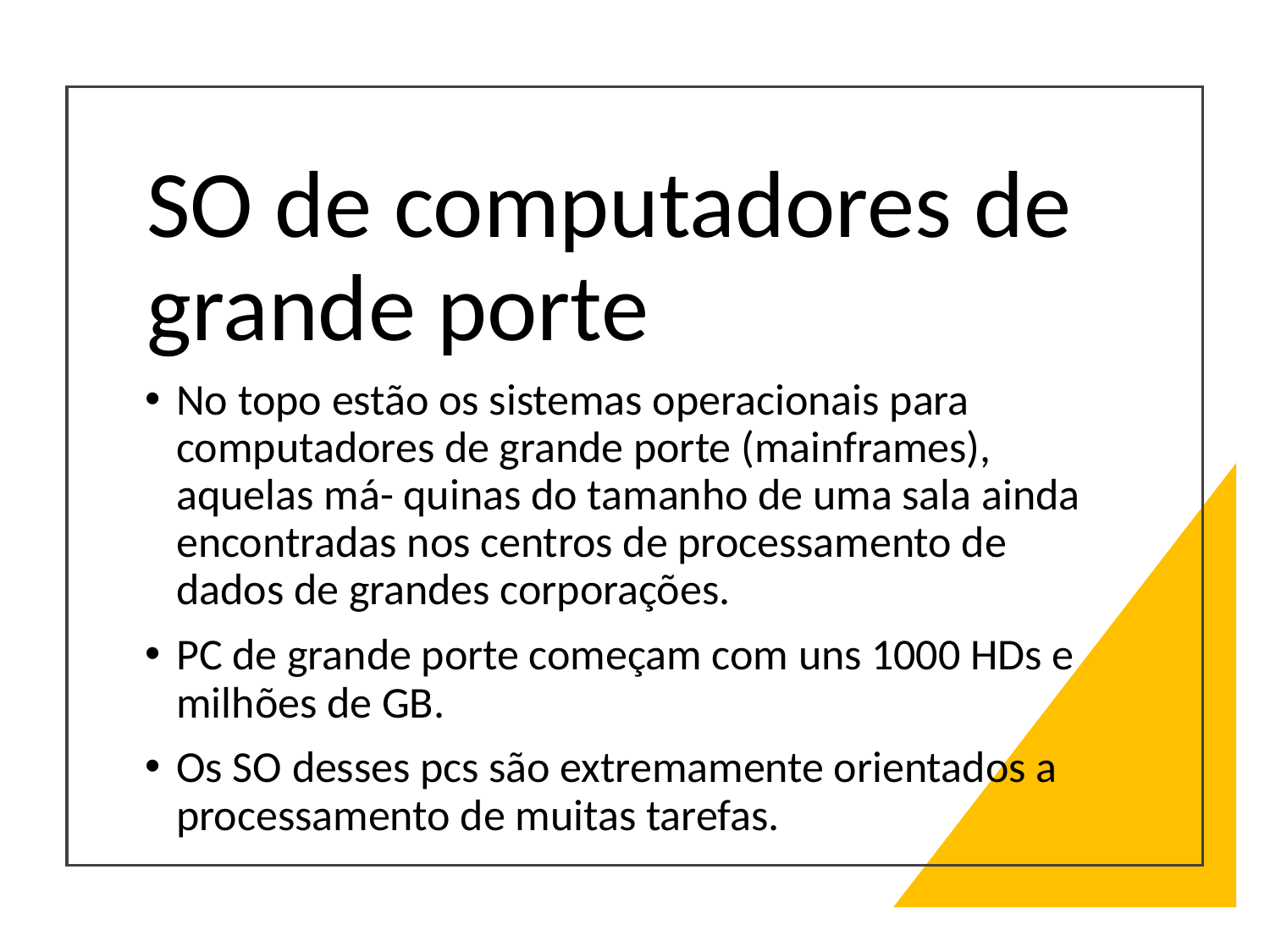

# SO de computadores de grande porte
No topo estão os sistemas operacionais para computadores de grande porte (mainframes), aquelas má- quinas do tamanho de uma sala ainda encontradas nos centros de processamento de dados de grandes corporações.
PC de grande porte começam com uns 1000 HDs e milhões de GB.
Os SO desses pcs são extremamente orientados a processamento de muitas tarefas.